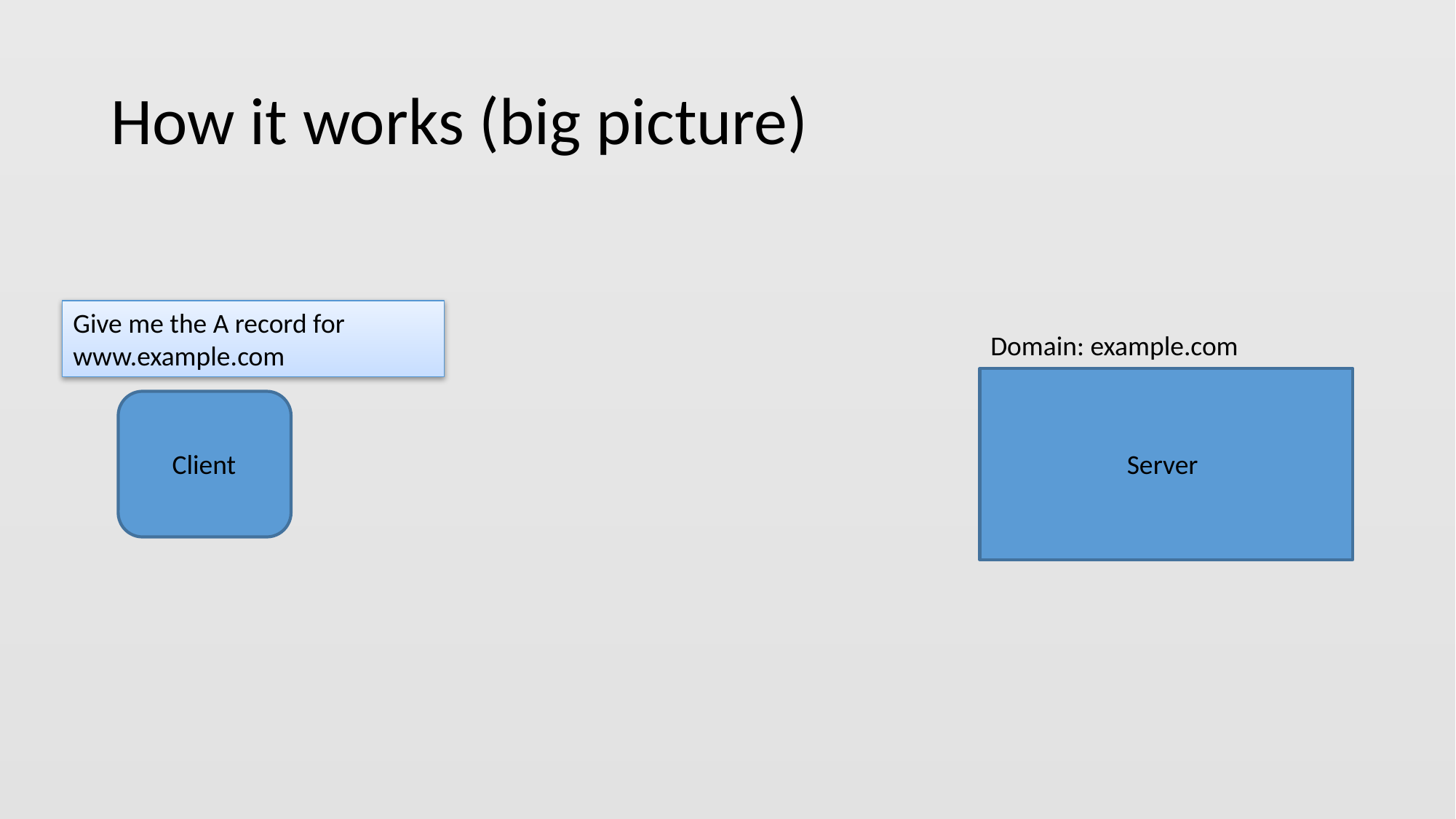

# How it works (big picture)
Give me the A record for www.example.com
Domain: example.com

Client
Server